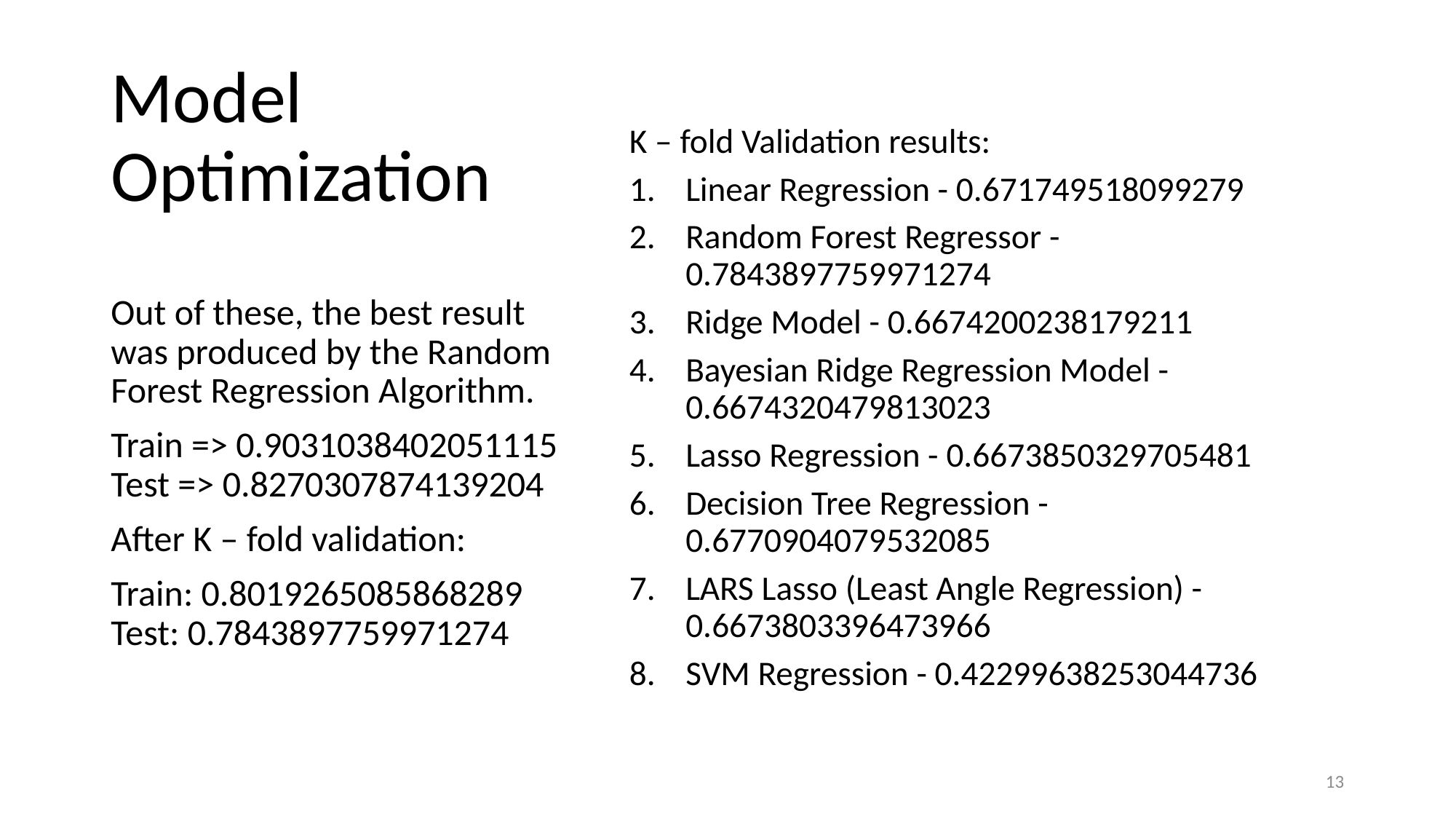

Model Optimization
K – fold Validation results:
Linear Regression - 0.671749518099279
Random Forest Regressor - 0.7843897759971274
Ridge Model - 0.6674200238179211
Bayesian Ridge Regression Model - 0.6674320479813023
Lasso Regression - 0.6673850329705481
Decision Tree Regression - 0.6770904079532085
LARS Lasso (Least Angle Regression) - 0.6673803396473966
SVM Regression - 0.42299638253044736
Out of these, the best result was produced by the Random Forest Regression Algorithm.
Train => 0.9031038402051115
Test => 0.8270307874139204
After K – fold validation:
Train: 0.8019265085868289
Test: 0.7843897759971274
13